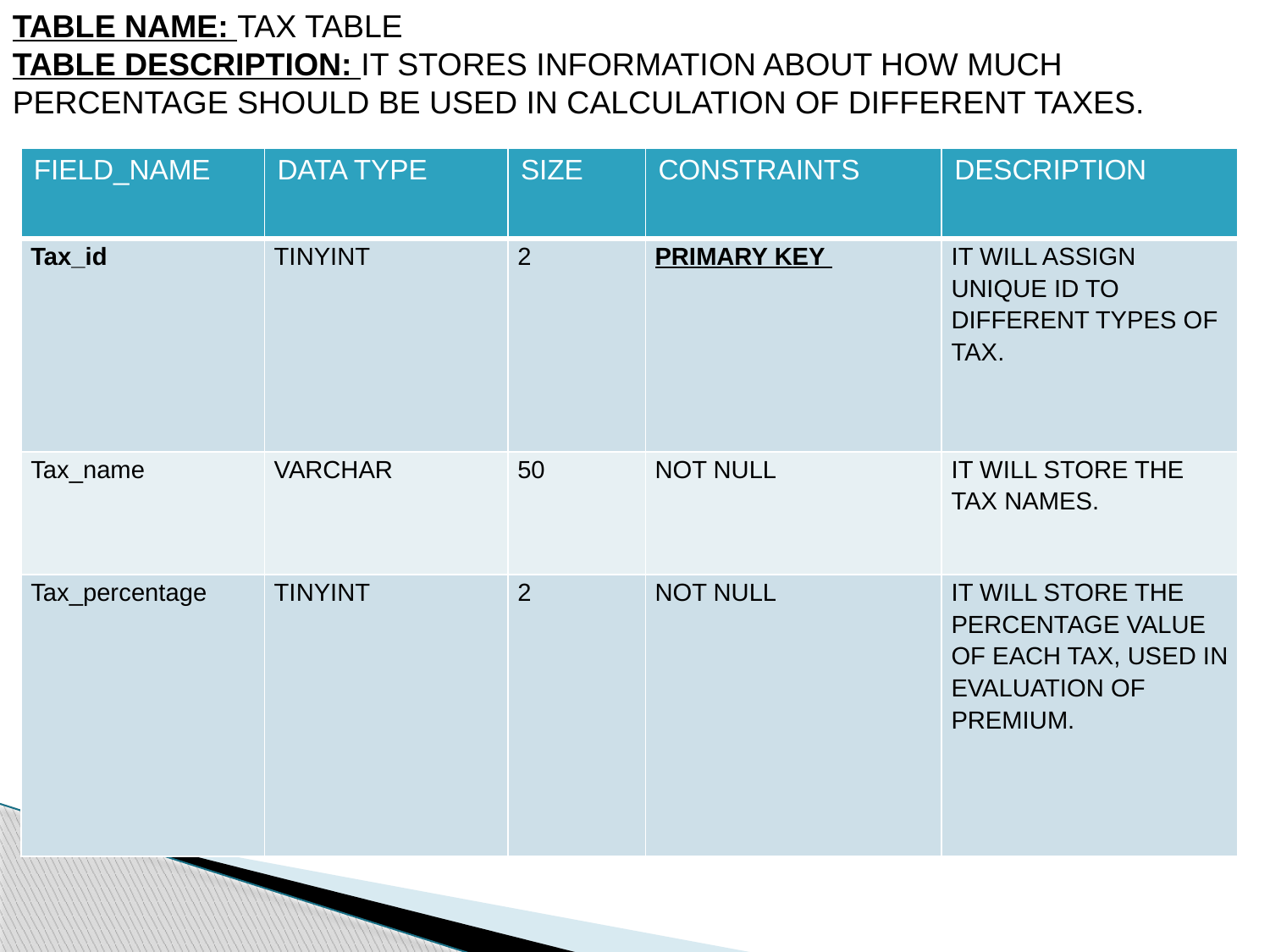

TABLE NAME: TAX TABLE
TABLE DESCRIPTION: IT STORES INFORMATION ABOUT HOW MUCH PERCENTAGE SHOULD BE USED IN CALCULATION OF DIFFERENT TAXES.

| FIELD\_NAME | DATA TYPE | SIZE | CONSTRAINTS | DESCRIPTION |
| --- | --- | --- | --- | --- |
| Tax\_id | TINYINT | 2 | PRIMARY KEY | IT WILL ASSIGN UNIQUE ID TO DIFFERENT TYPES OF TAX. |
| Tax\_name | VARCHAR | 50 | NOT NULL | IT WILL STORE THE TAX NAMES. |
| Tax\_percentage | TINYINT | 2 | NOT NULL | IT WILL STORE THE PERCENTAGE VALUE OF EACH TAX, USED IN EVALUATION OF PREMIUM. |